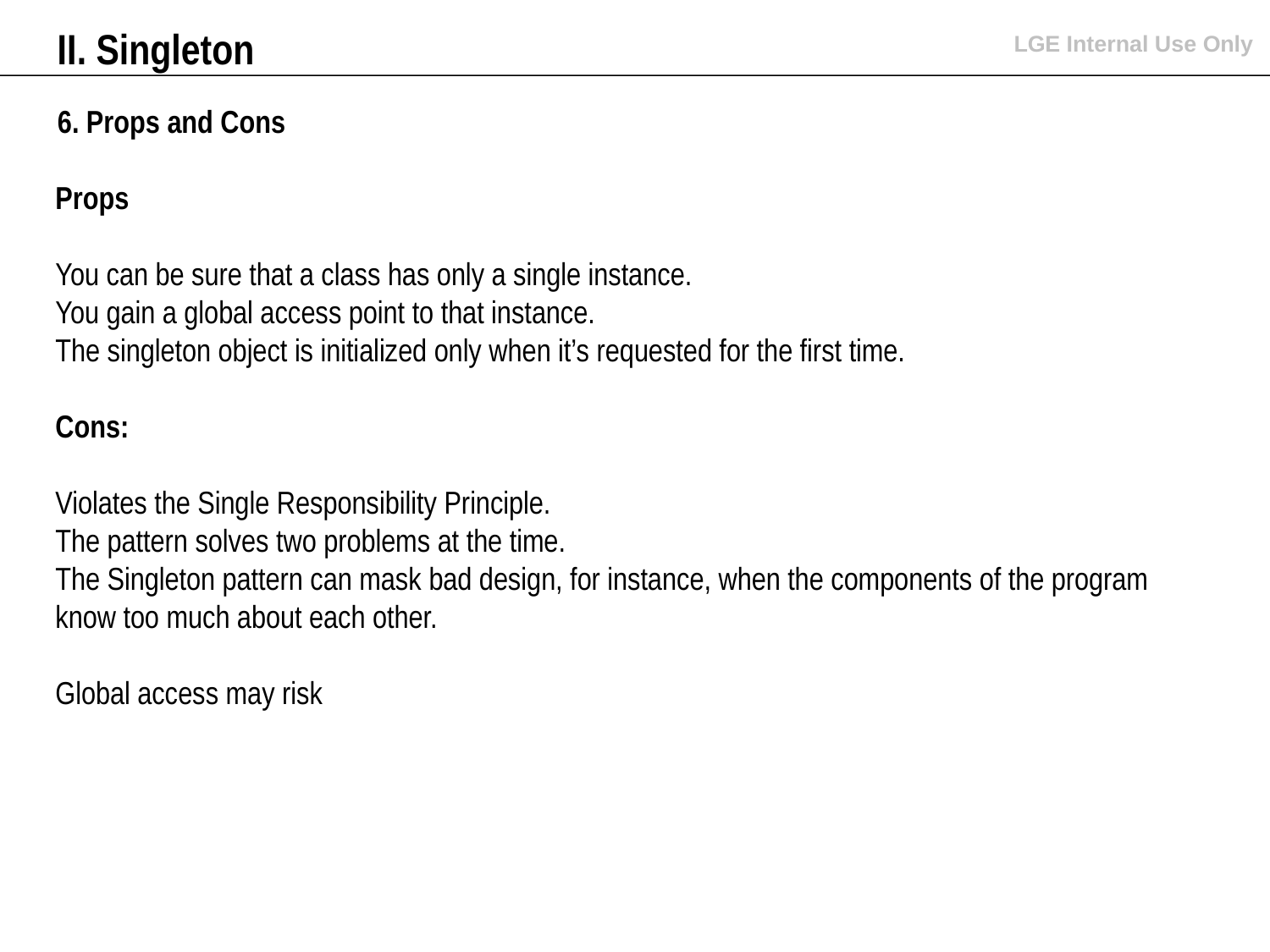

II. Singleton
6. Props and Cons
Props
You can be sure that a class has only a single instance.
You gain a global access point to that instance.
The singleton object is initialized only when it’s requested for the first time.
Cons:
Violates the Single Responsibility Principle.
The pattern solves two problems at the time.
The Singleton pattern can mask bad design, for instance, when the components of the program know too much about each other.
Global access may risk